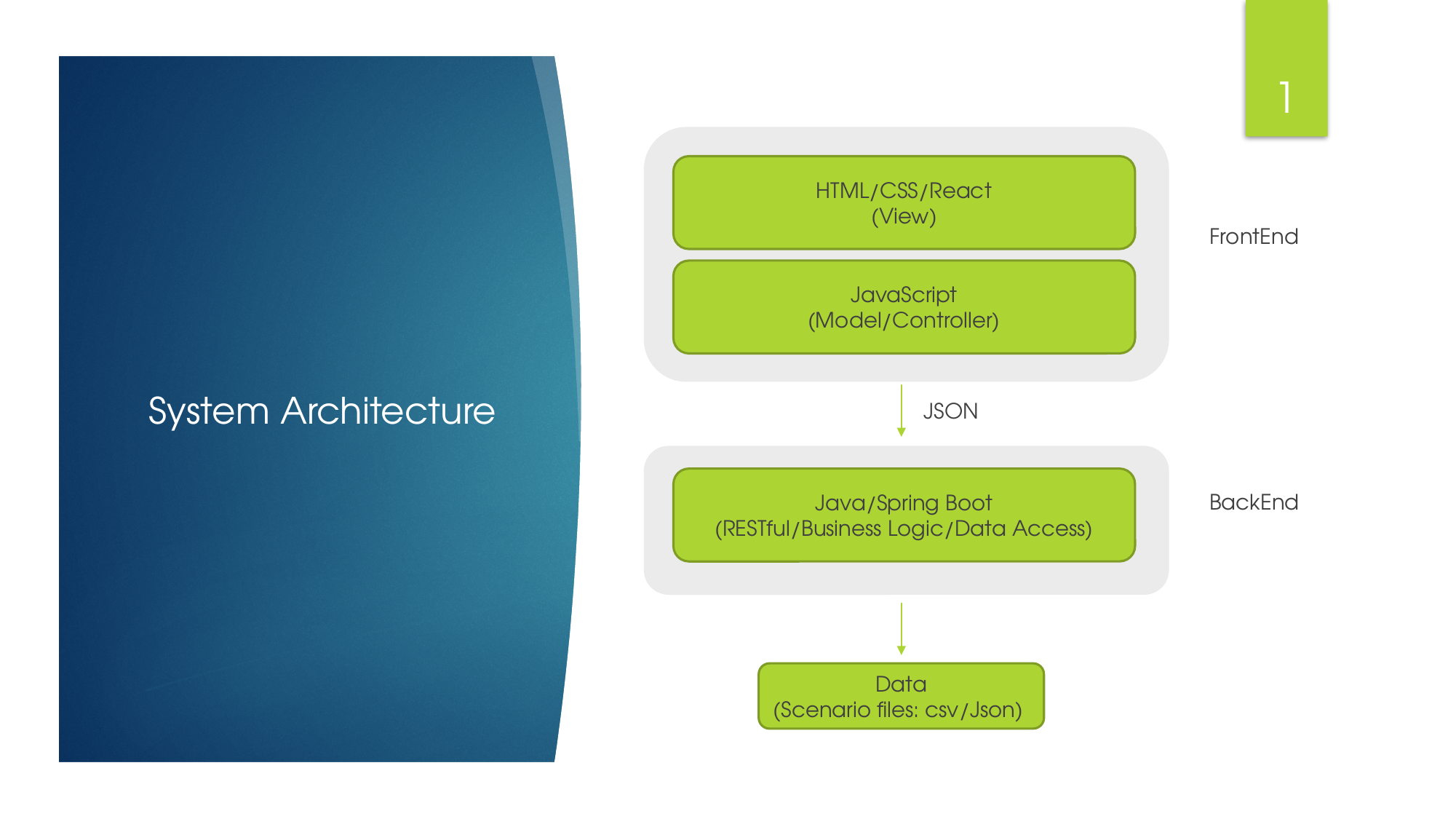

1

HTML/CSS/React
(View)
FrontEnd
JavaScript
(Model/Controller)
# System Architecture
JSON

Java/Spring Boot
(RESTful/Business Logic/Data Access)
BackEnd
Data
(Scenario files: csv/Json)